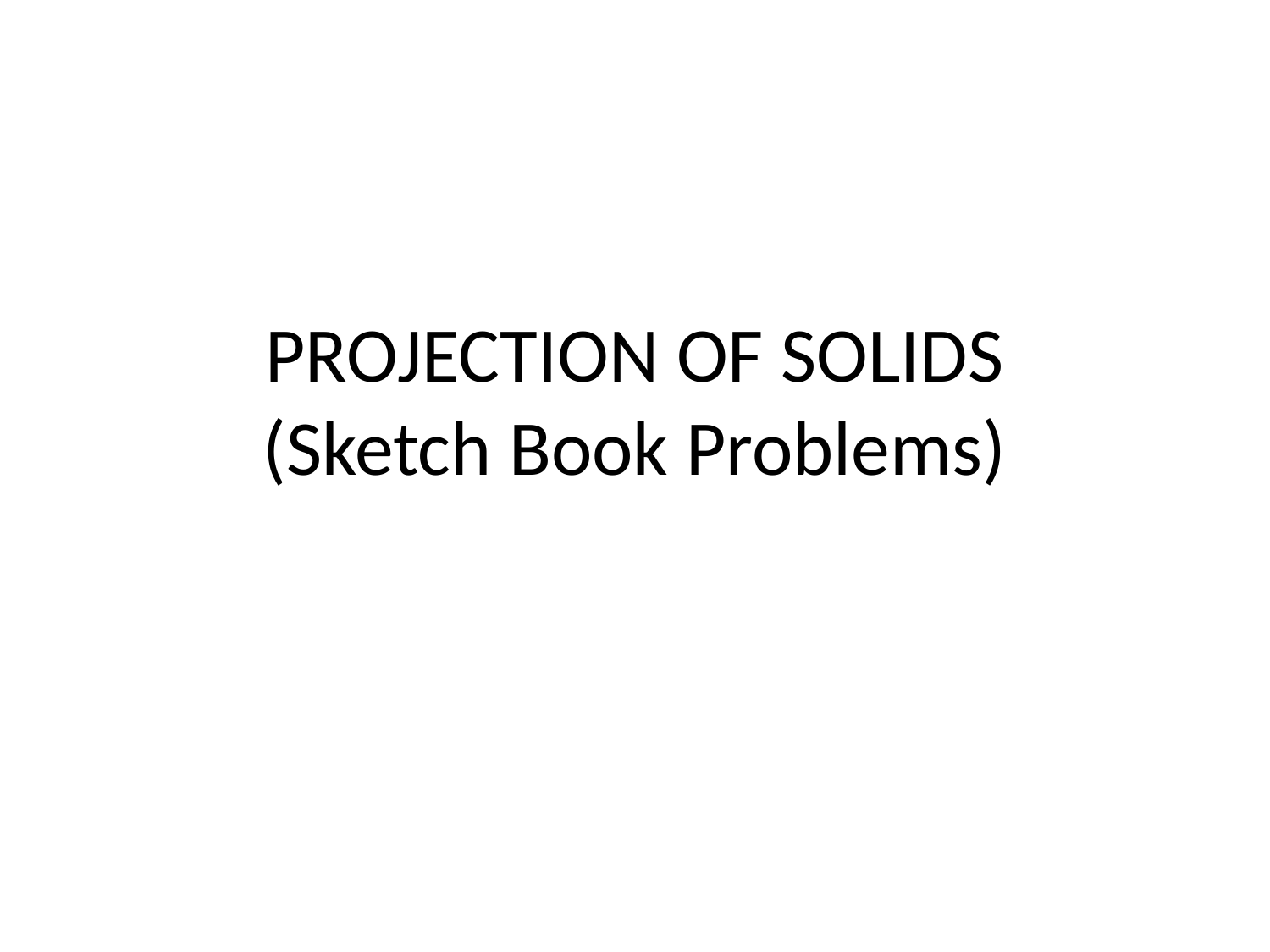

# PROJECTION OF SOLIDS (Sketch Book Problems)